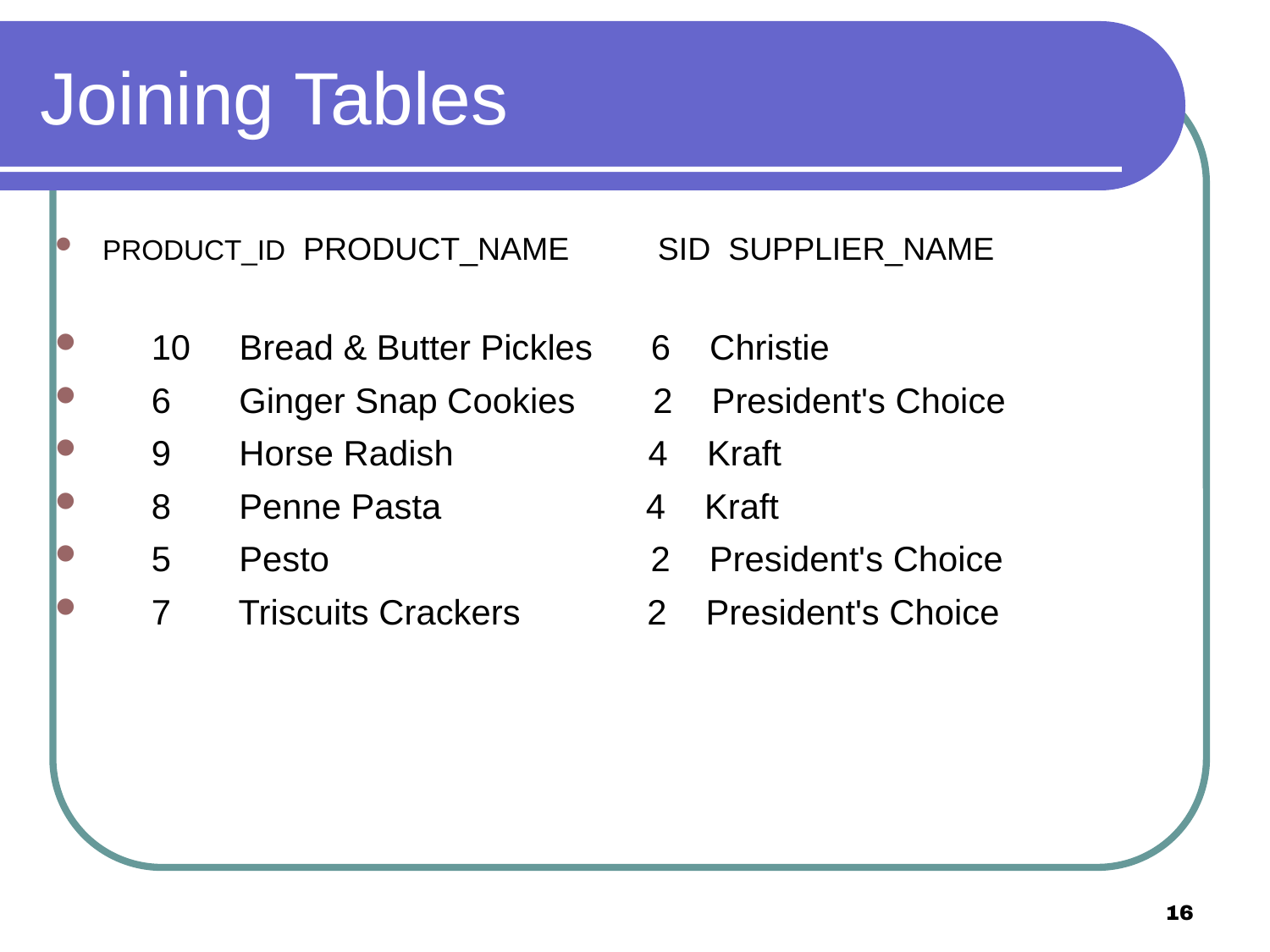

# Joining Tables
PRODUCT_ID  PRODUCT_NAME          SID  SUPPLIER_NAME

     10     Bread & Butter Pickles      6    Christie
     6       Ginger Snap Cookies        2    President's Choice
     9       Horse Radish                    4    Kraft
     8       Penne Pasta                     4    Kraft
     5       Pesto                                 2    President's Choice
     7       Triscuits Crackers             2    President's Choice

16